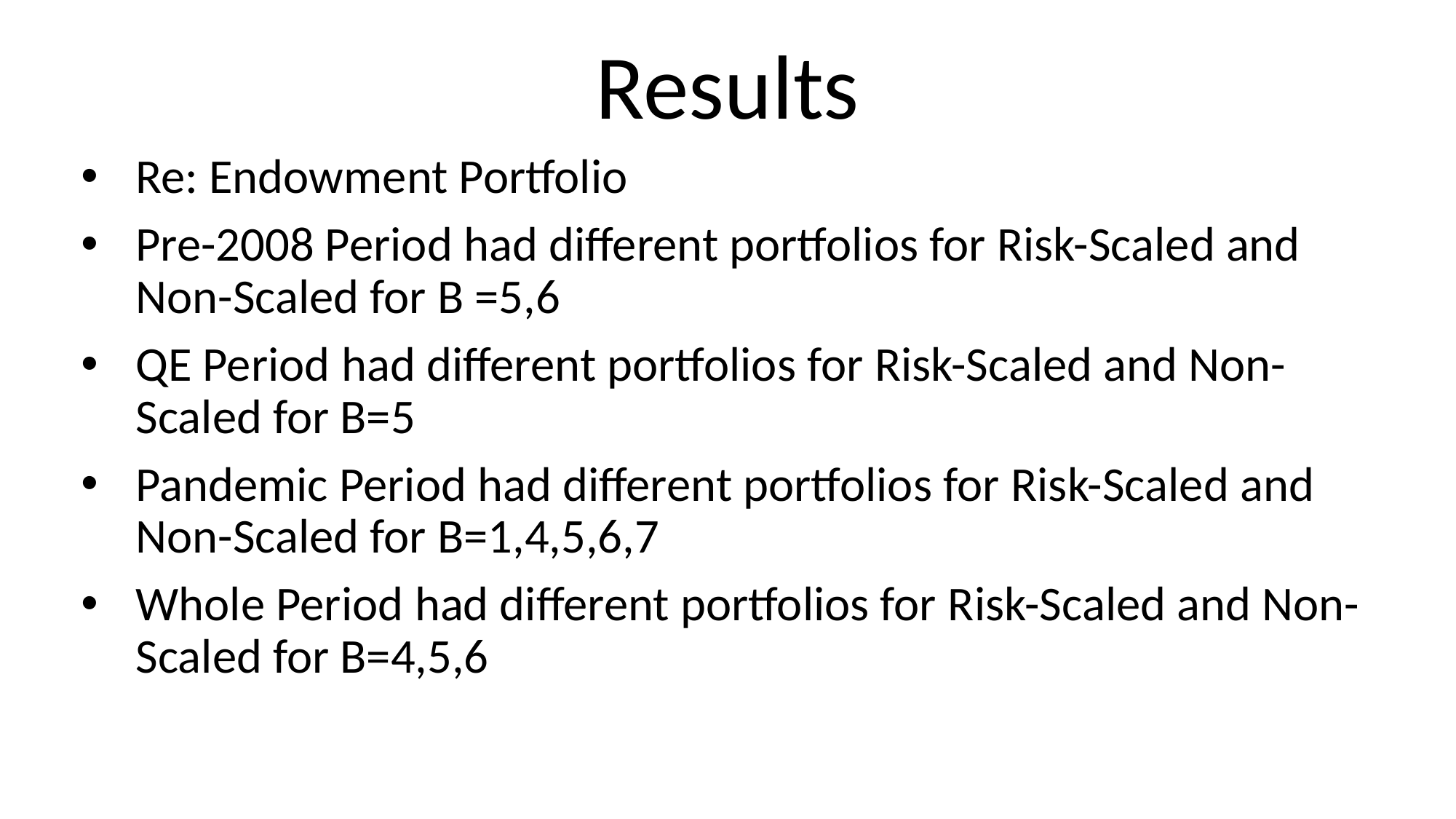

# Results
Re: Endowment Portfolio
Pre-2008 Period had different portfolios for Risk-Scaled and Non-Scaled for B =5,6
QE Period had different portfolios for Risk-Scaled and Non-Scaled for B=5
Pandemic Period had different portfolios for Risk-Scaled and Non-Scaled for B=1,4,5,6,7
Whole Period had different portfolios for Risk-Scaled and Non-Scaled for B=4,5,6